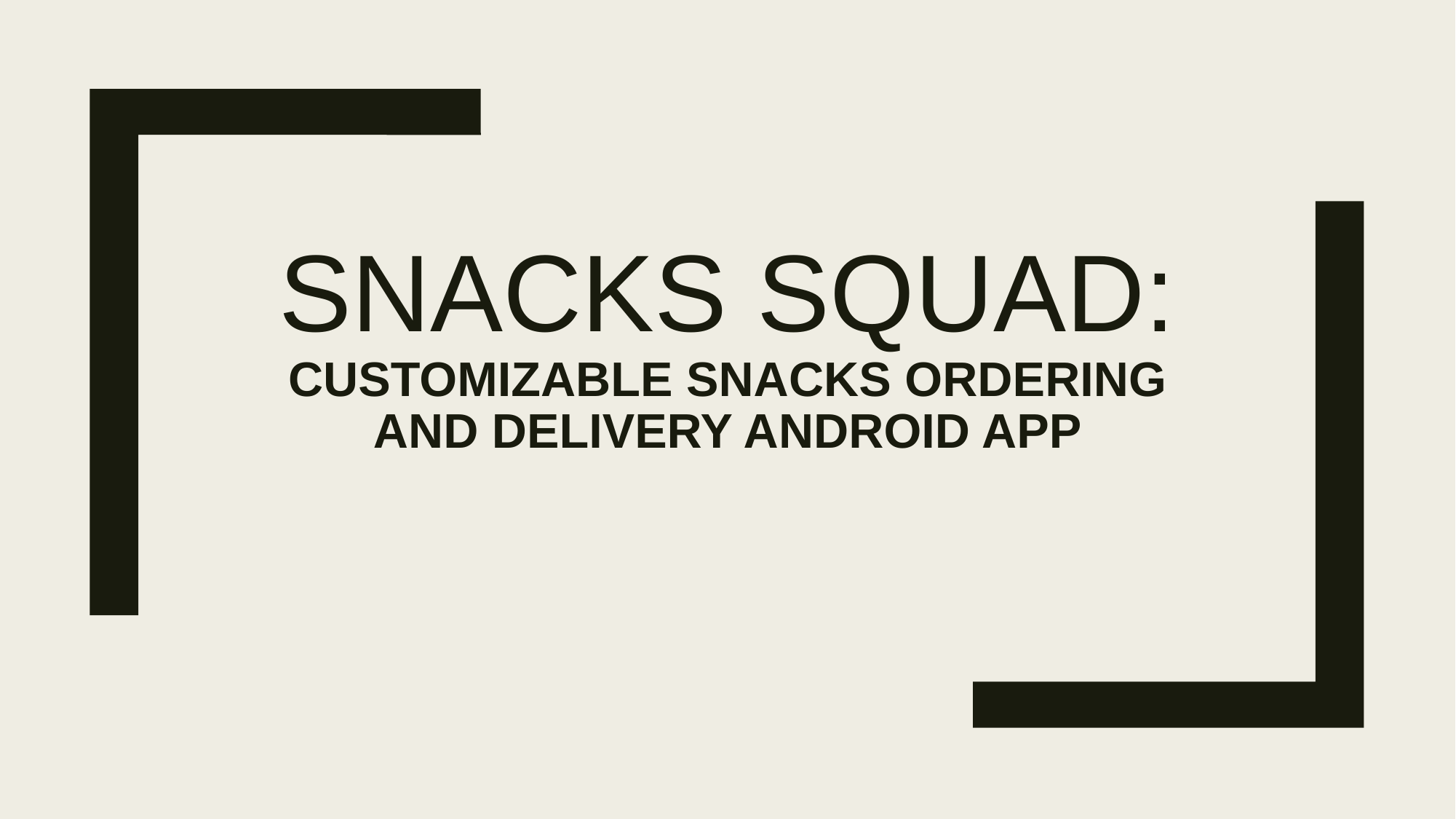

# Snacks Squad: Customizable Snacks Ordering and Delivery Android App